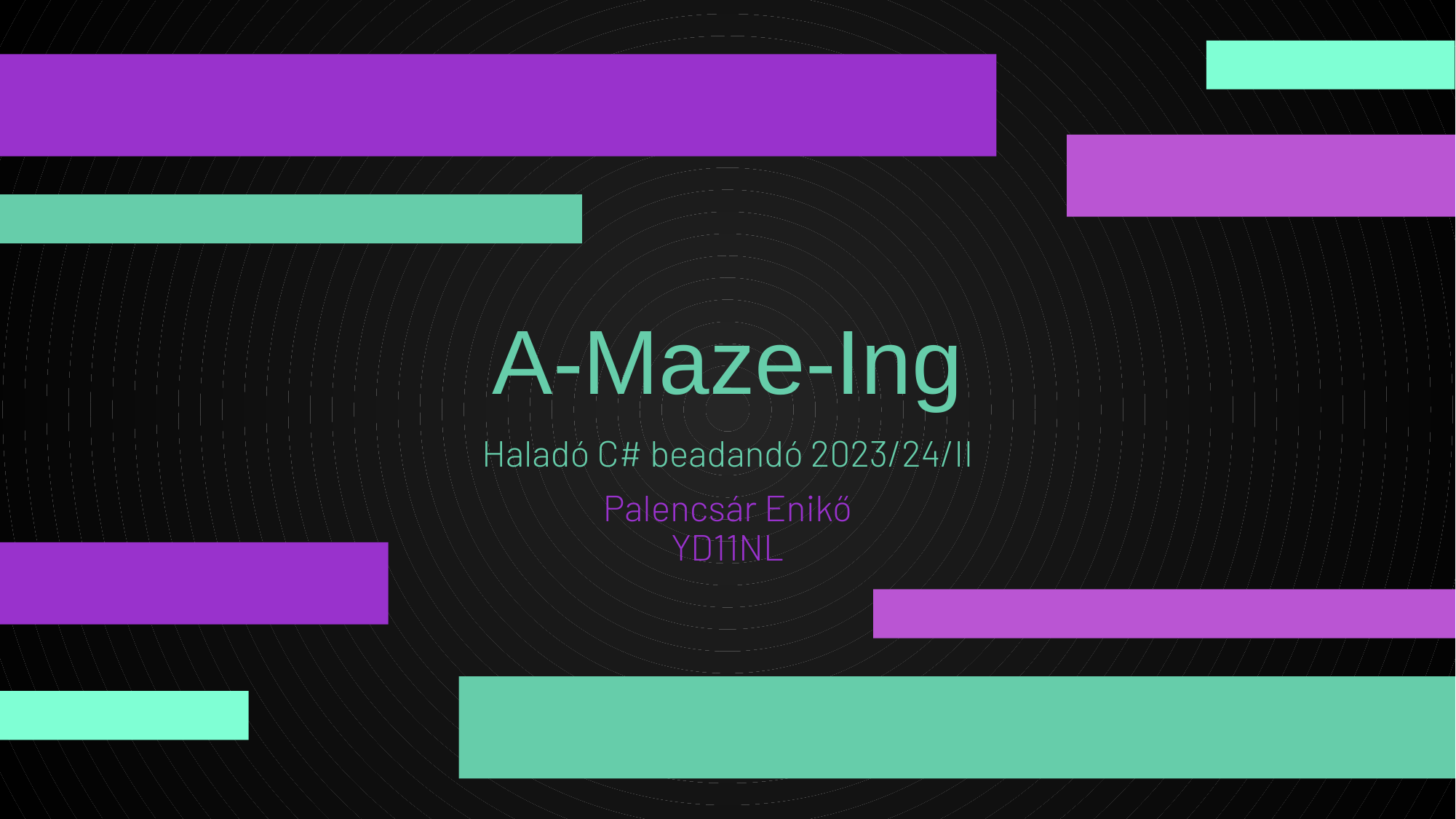

# A-Maze-Ing
Haladó C# beadandó 2023/24/II
Palencsár Enikő
YD11NL